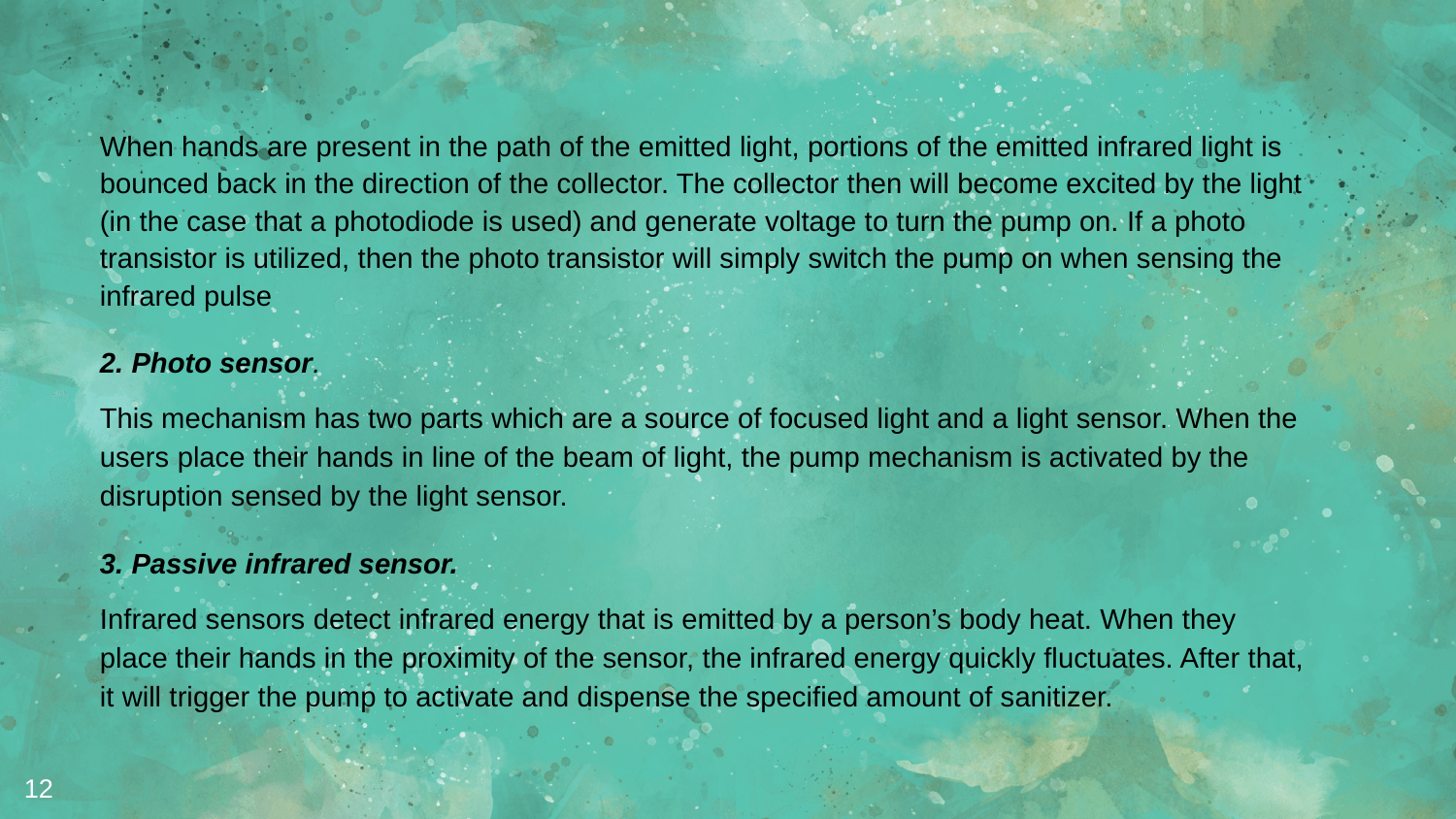

When hands are present in the path of the emitted light, portions of the emitted infrared light is bounced back in the direction of the collector. The collector then will become excited by the light (in the case that a photodiode is used) and generate voltage to turn the pump on. If a photo transistor is utilized, then the photo transistor will simply switch the pump on when sensing the infrared pulse
2. Photo sensor.
This mechanism has two parts which are a source of focused light and a light sensor. When the users place their hands in line of the beam of light, the pump mechanism is activated by the disruption sensed by the light sensor.
3. Passive infrared sensor.
Infrared sensors detect infrared energy that is emitted by a person’s body heat. When they place their hands in the proximity of the sensor, the infrared energy quickly fluctuates. After that, it will trigger the pump to activate and dispense the specified amount of sanitizer.
12